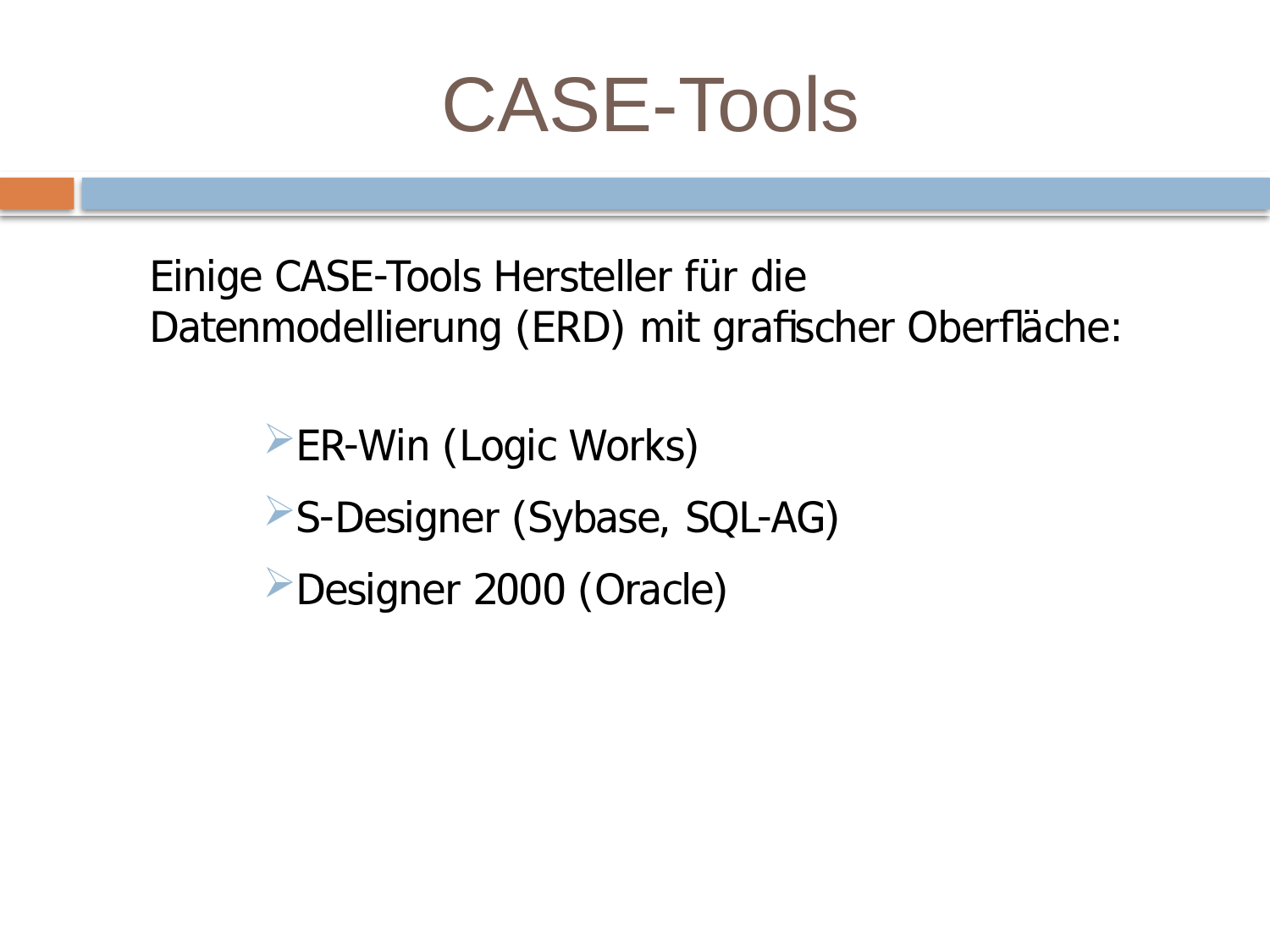

# CASE-Tools
Einige CASE-Tools Hersteller für die Datenmodellierung (ERD) mit grafischer Oberfläche:
ER-Win (Logic Works)
S-Designer (Sybase, SQL-AG)
Designer 2000 (Oracle)